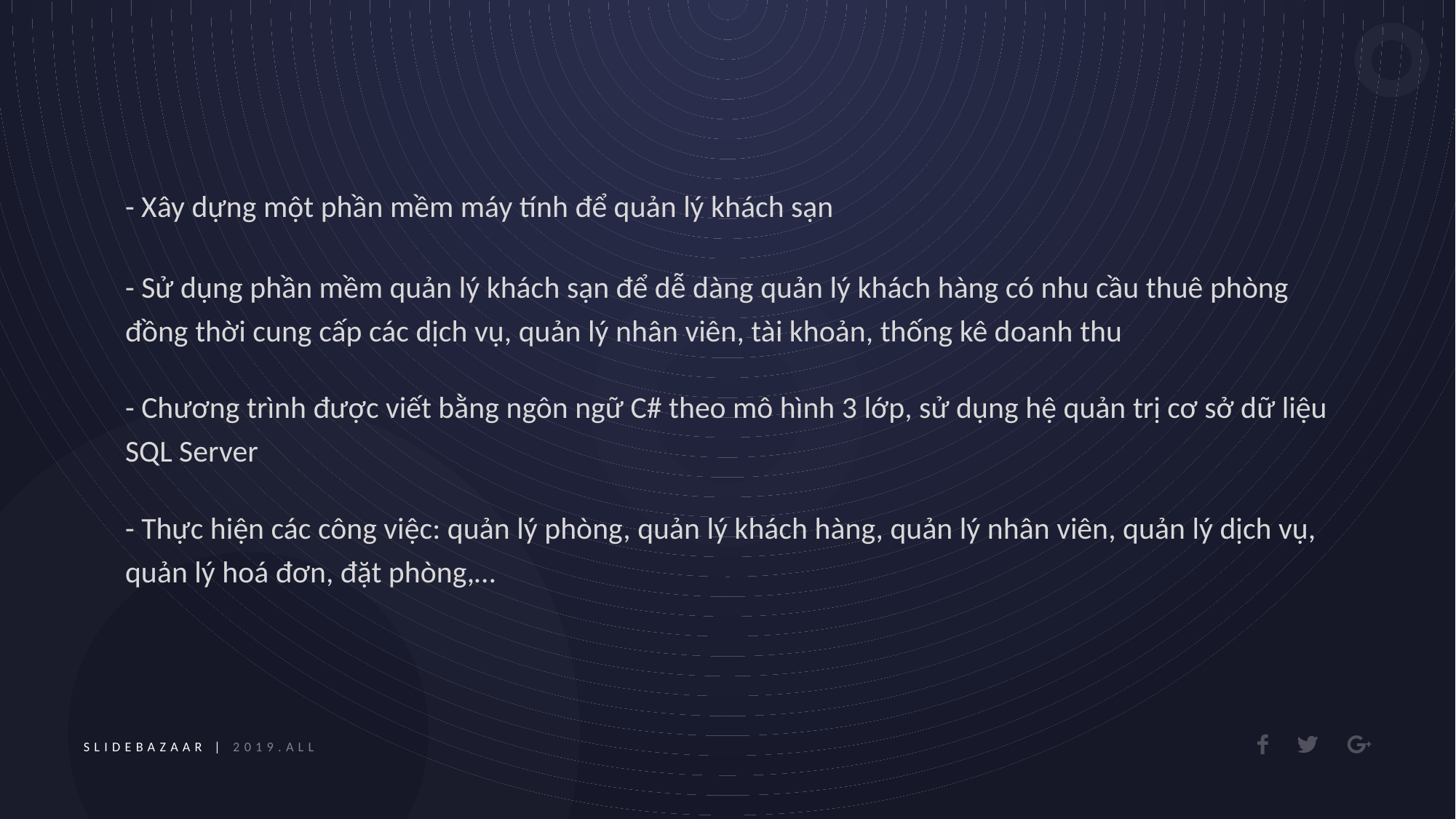

- Xây dựng một phần mềm máy tính để quản lý khách sạn
- Sử dụng phần mềm quản lý khách sạn để dễ dàng quản lý khách hàng có nhu cầu thuê phòng đồng thời cung cấp các dịch vụ, quản lý nhân viên, tài khoản, thống kê doanh thu
- Chương trình được viết bằng ngôn ngữ C# theo mô hình 3 lớp, sử dụng hệ quản trị cơ sở dữ liệu SQL Server
- Thực hiện các công việc: quản lý phòng, quản lý khách hàng, quản lý nhân viên, quản lý dịch vụ, quản lý hoá đơn, đặt phòng,…